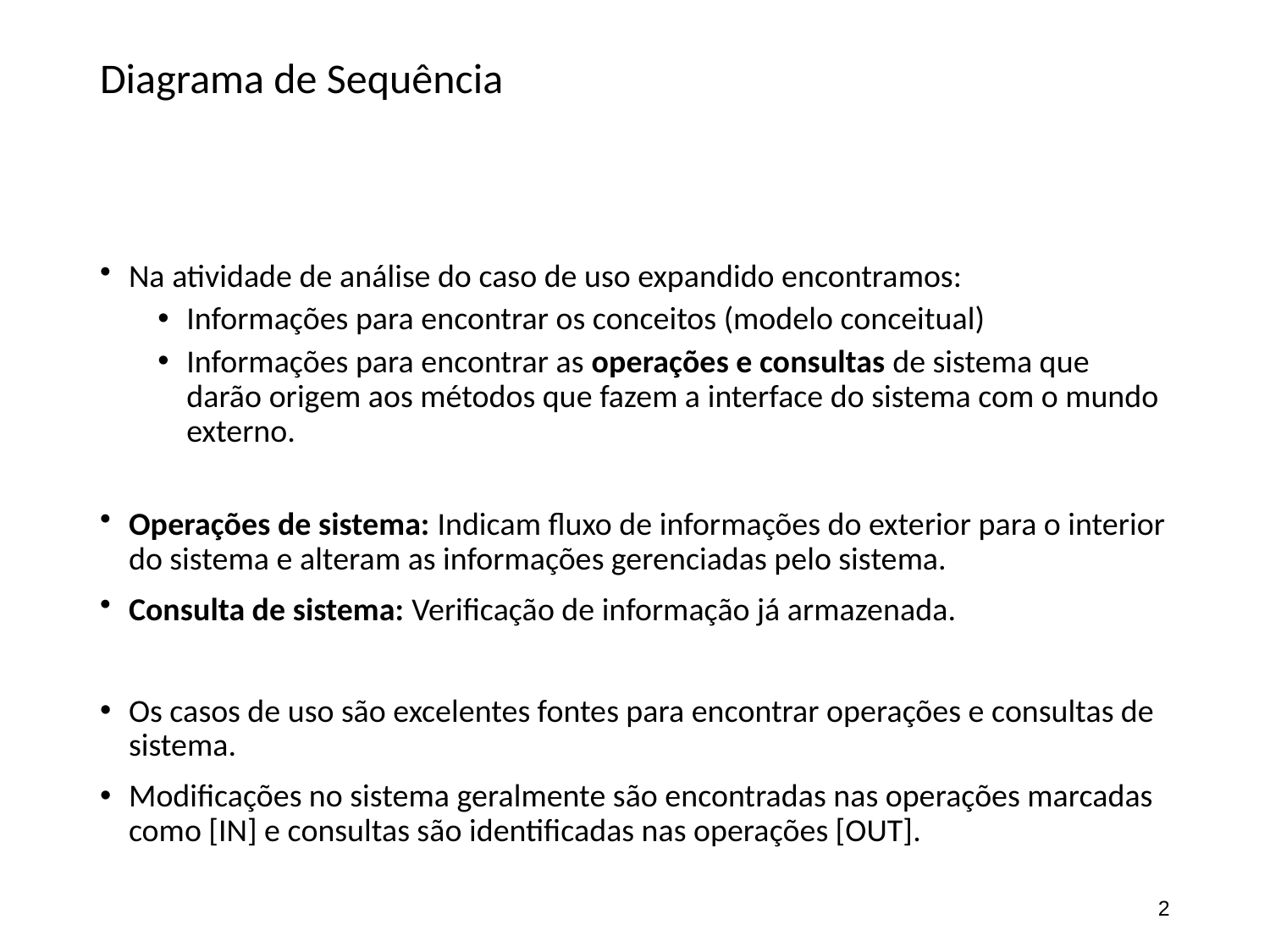

# Diagrama de Sequência
Na atividade de análise do caso de uso expandido encontramos:
Informações para encontrar os conceitos (modelo conceitual)
Informações para encontrar as operações e consultas de sistema que darão origem aos métodos que fazem a interface do sistema com o mundo externo.

Operações de sistema: Indicam fluxo de informações do exterior para o interior do sistema e alteram as informações gerenciadas pelo sistema.
Consulta de sistema: Verificação de informação já armazenada.

Os casos de uso são excelentes fontes para encontrar operações e consultas de sistema.
Modificações no sistema geralmente são encontradas nas operações marcadas como [IN] e consultas são identificadas nas operações [OUT].

2